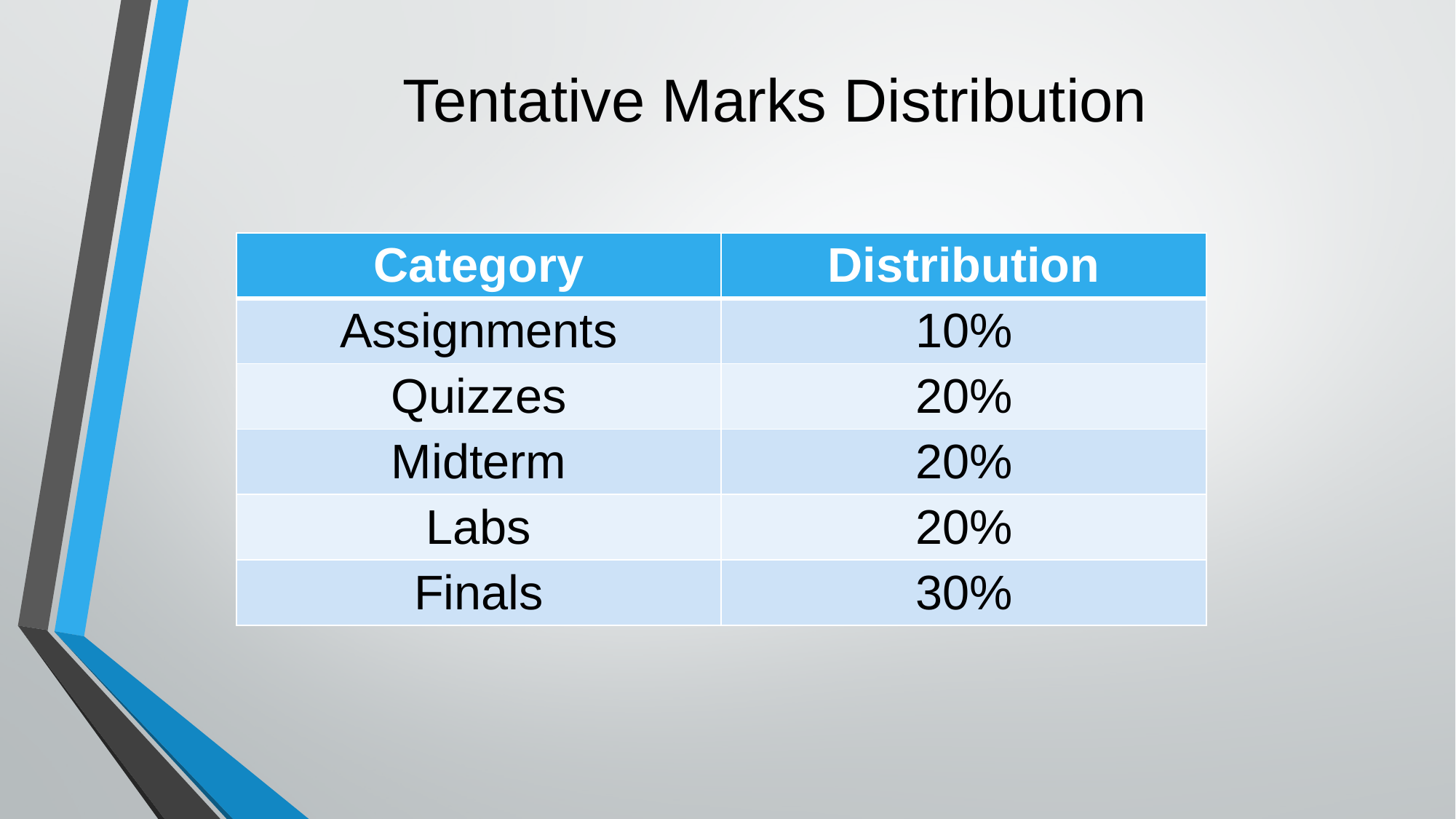

# Tentative Marks Distribution
| Category | Distribution |
| --- | --- |
| Assignments | 10% |
| Quizzes | 20% |
| Midterm | 20% |
| Labs | 20% |
| Finals | 30% |